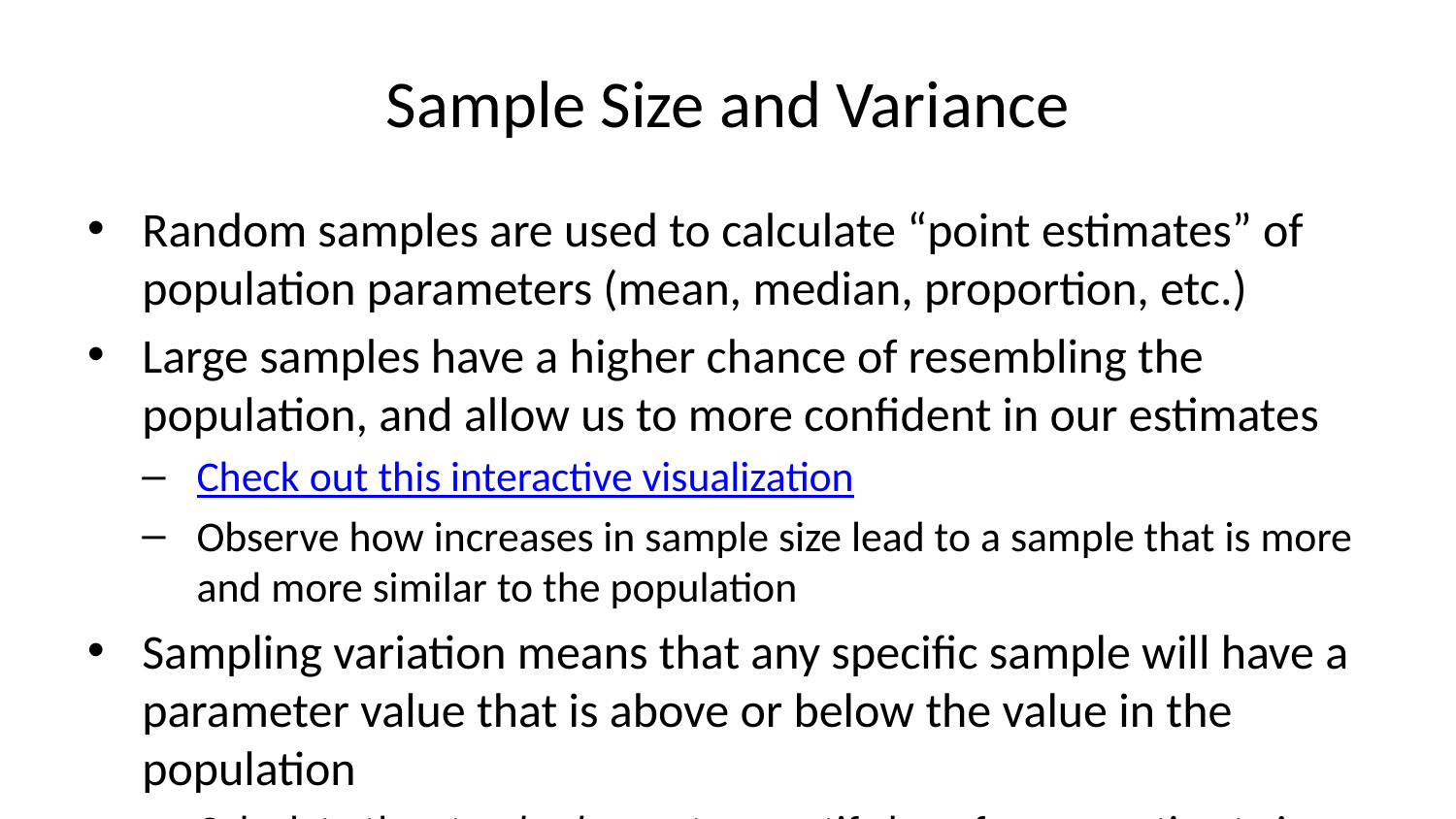

# Sample Size and Variance
Random samples are used to calculate “point estimates” of population parameters (mean, median, proportion, etc.)
Large samples have a higher chance of resembling the population, and allow us to more confident in our estimates
Check out this interactive visualization
Observe how increases in sample size lead to a sample that is more and more similar to the population
Sampling variation means that any specific sample will have a parameter value that is above or below the value in the population
Calculate the standard error to quantify how far your estimate is likely to be from the true parameter value